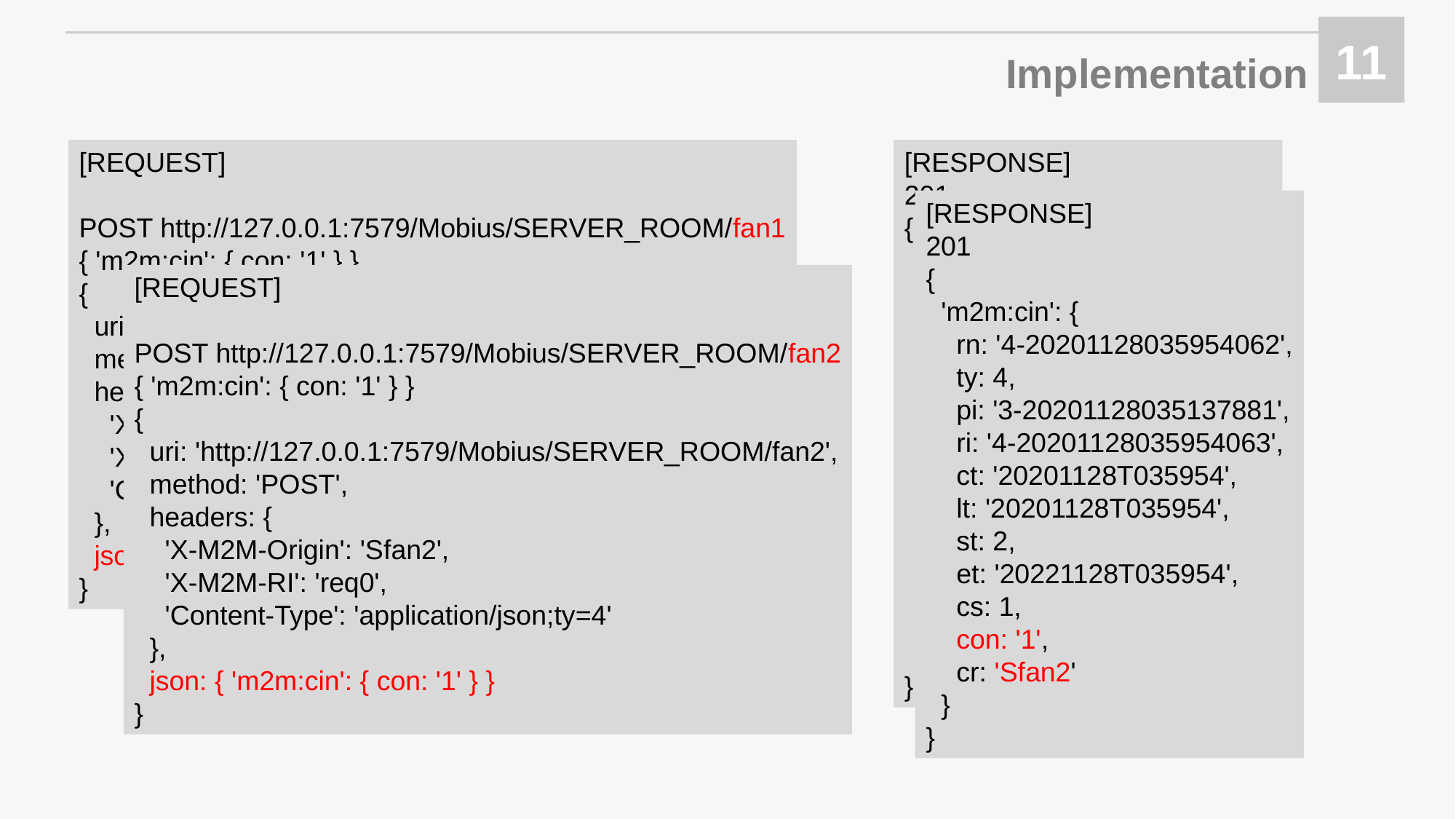

11
Implementation
[REQUEST]

POST http://127.0.0.1:7579/Mobius/SERVER_ROOM/fan1
{ 'm2m:cin': { con: '1' } }
{
  uri: 'http://127.0.0.1:7579/Mobius/SERVER_ROOM/fan1',
  method: 'POST',
  headers: {
    'X-M2M-Origin': 'Sfan1',
    'X-M2M-RI': 'req0',
    'Content-Type': 'application/json;ty=4'
  },
  json: { 'm2m:cin': { con: '1' } }
}
[RESPONSE]
201
{
  'm2m:cin': {
    rn: '4-20201128035620541',
    ty: 4,
    pi: '3-20201128035137823',
    ri: '4-20201128035620541',
    ct: '20201128T035620',
    lt: '20201128T035620',
    st: 2,
    et: '20221128T035620',
    cs: 1,
    con: '1',
    cr: 'Sfan1'
  }
}
[RESPONSE]
201
{
  'm2m:cin': {
    rn: '4-20201128035954062',
    ty: 4,
    pi: '3-20201128035137881',
    ri: '4-20201128035954063',
    ct: '20201128T035954',
    lt: '20201128T035954',
    st: 2,
    et: '20221128T035954',
    cs: 1,
    con: '1',
    cr: 'Sfan2'
  }
}
[REQUEST]

POST http://127.0.0.1:7579/Mobius/SERVER_ROOM/fan2
{ 'm2m:cin': { con: '1' } }
{
  uri: 'http://127.0.0.1:7579/Mobius/SERVER_ROOM/fan2',
  method: 'POST',
  headers: {
    'X-M2M-Origin': 'Sfan2',
    'X-M2M-RI': 'req0',
    'Content-Type': 'application/json;ty=4'
  },
  json: { 'm2m:cin': { con: '1' } }
}